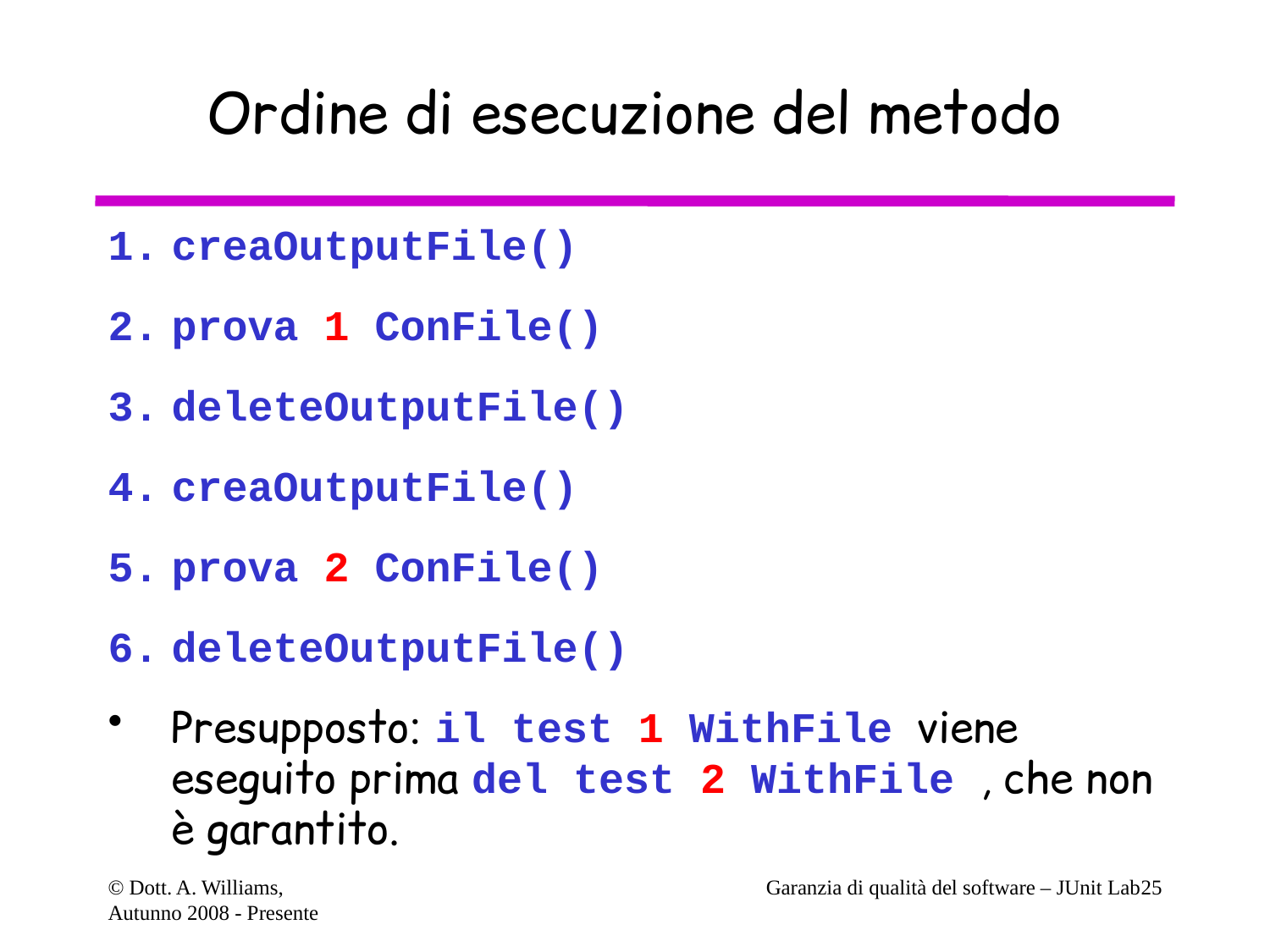

# Ordine di esecuzione del metodo
creaOutputFile()
prova 1 ConFile()
deleteOutputFile()
creaOutputFile()
prova 2 ConFile()
deleteOutputFile()
Presupposto: il test 1 WithFile viene eseguito prima del test 2 WithFile , che non è garantito.
© Dott. A. Williams,
Autunno 2008 - Presente

Garanzia di qualità del software – JUnit Lab25